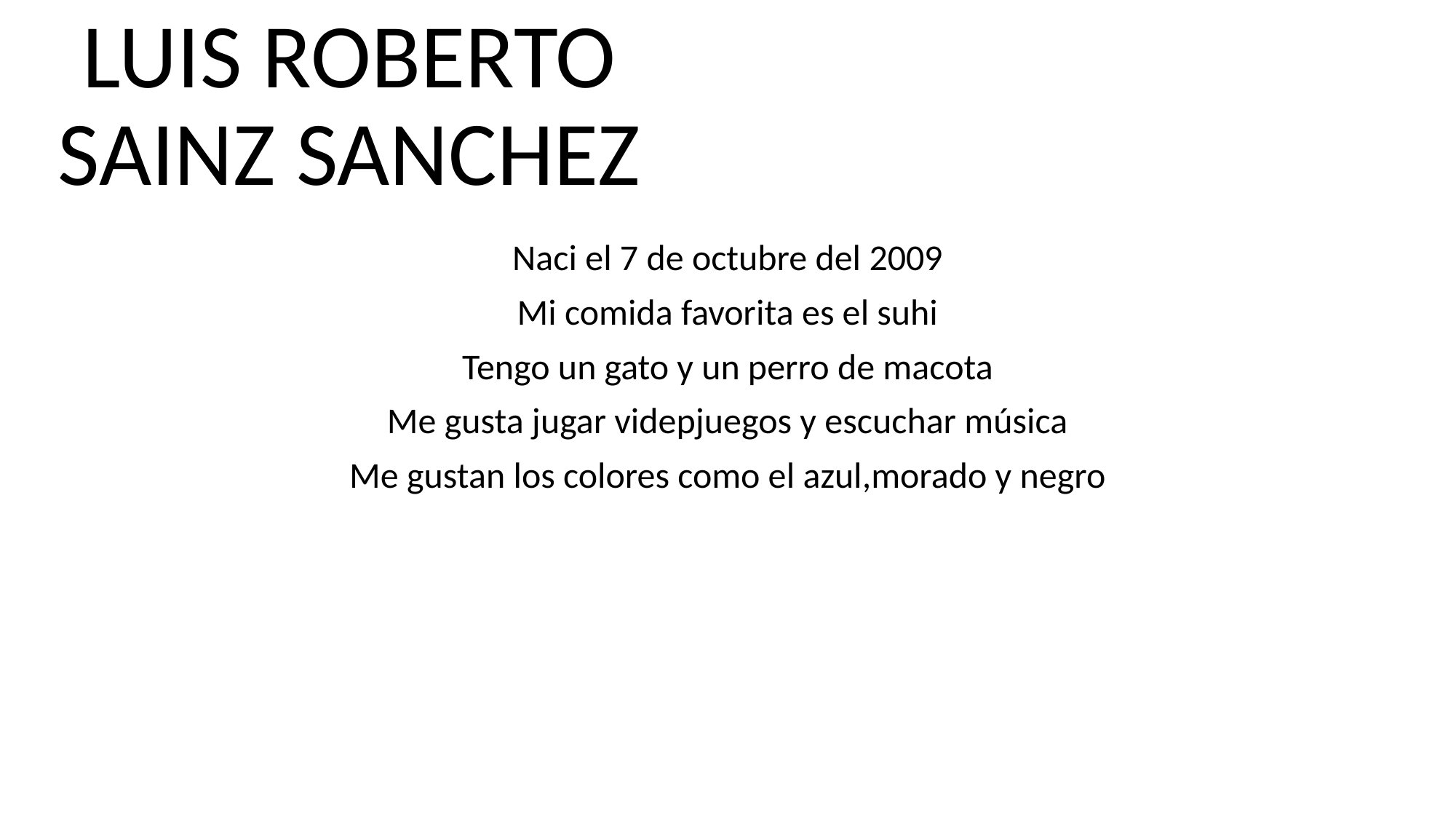

# LUIS ROBERTO SAINZ SANCHEZ
Naci el 7 de octubre del 2009
Mi comida favorita es el suhi
Tengo un gato y un perro de macota
Me gusta jugar videpjuegos y escuchar música
Me gustan los colores como el azul,morado y negro